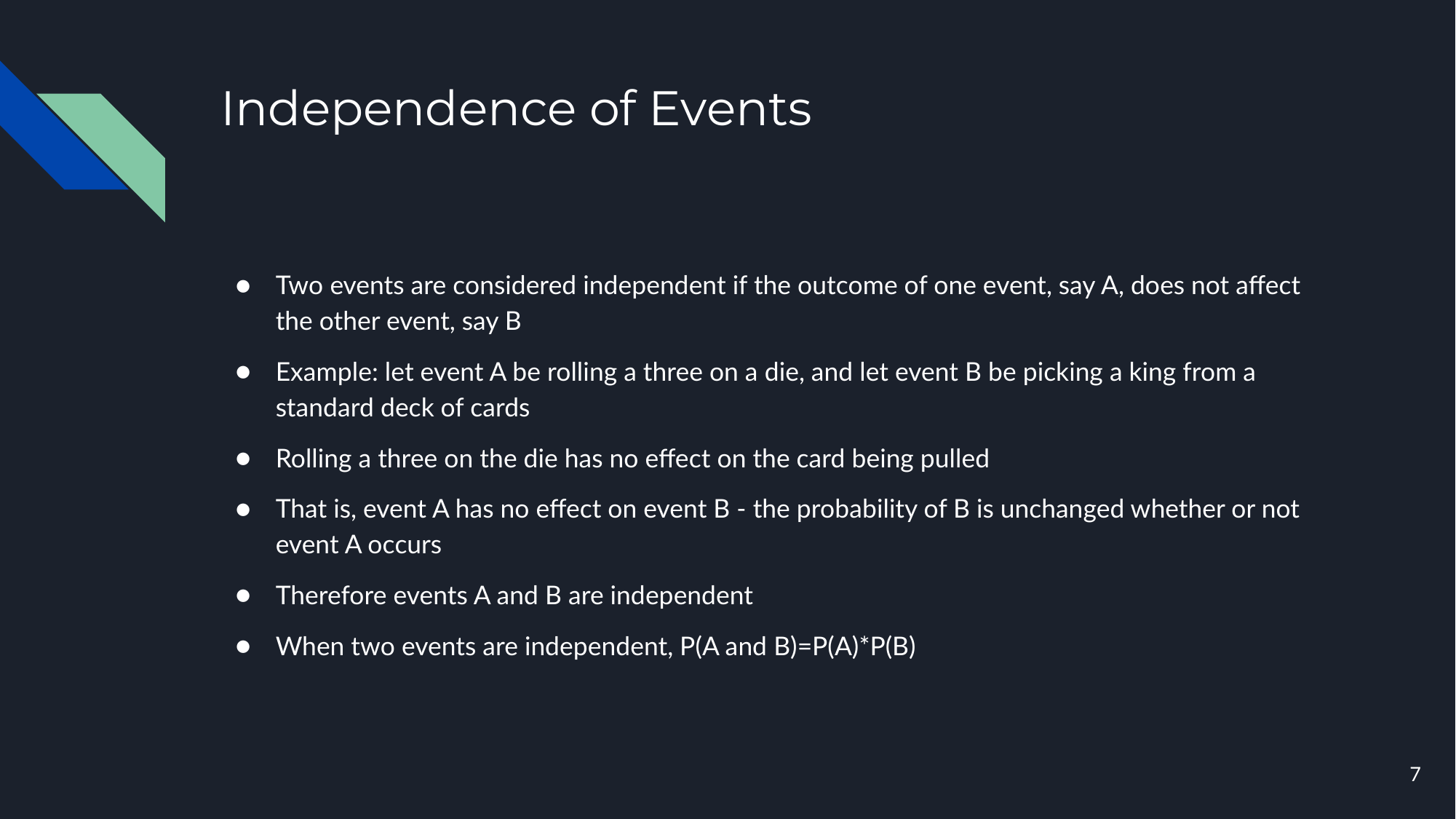

# Independence of Events
Two events are considered independent if the outcome of one event, say A, does not affect the other event, say B
Example: let event A be rolling a three on a die, and let event B be picking a king from a standard deck of cards
Rolling a three on the die has no effect on the card being pulled
That is, event A has no effect on event B - the probability of B is unchanged whether or not event A occurs
Therefore events A and B are independent
When two events are independent, P(A and B)=P(A)*P(B)

7